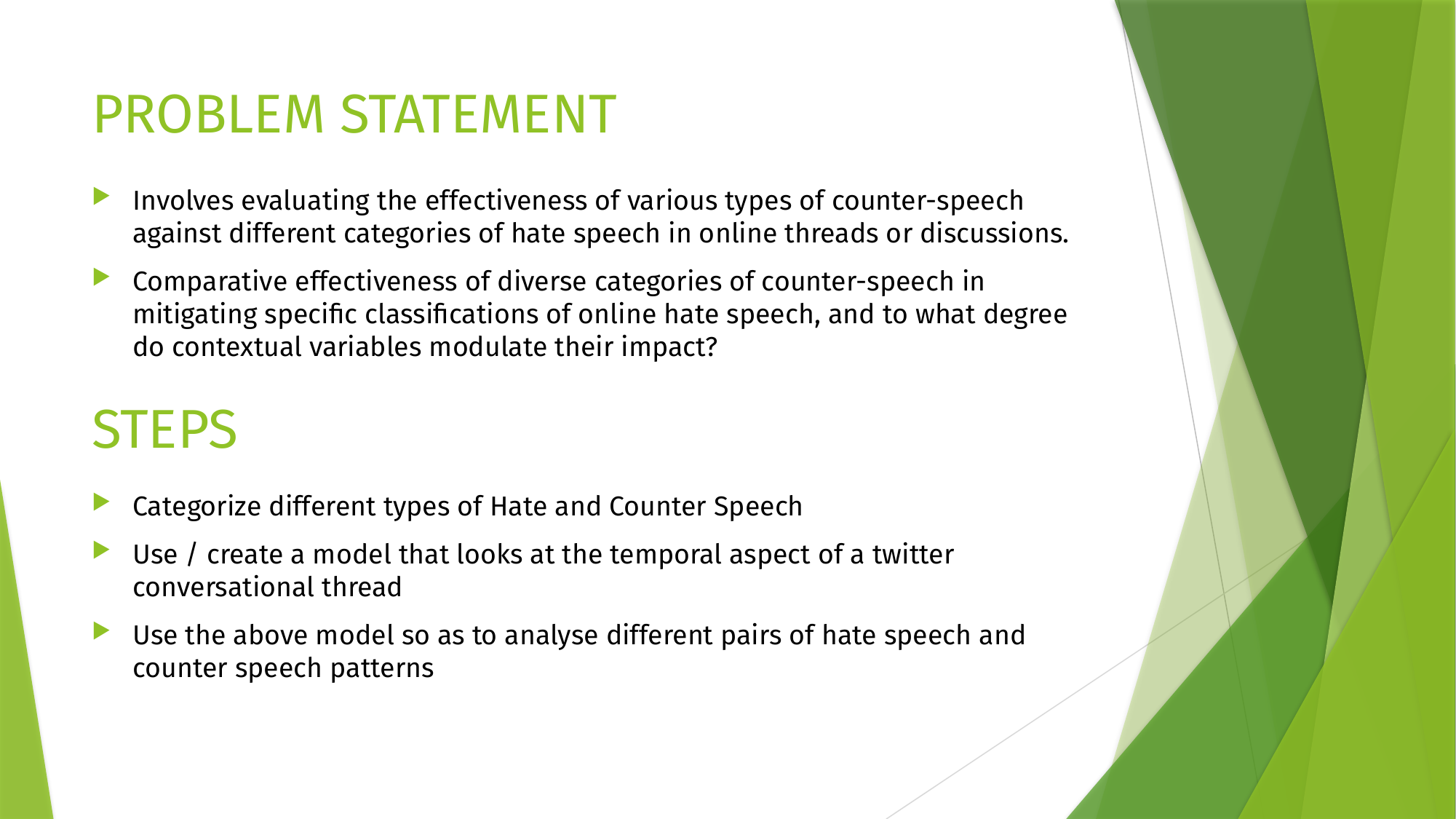

# PROBLEM STATEMENT
Involves evaluating the effectiveness of various types of counter-speech against different categories of hate speech in online threads or discussions.
Comparative effectiveness of diverse categories of counter-speech in mitigating specific classifications of online hate speech, and to what degree do contextual variables modulate their impact?
STEPS
Categorize different types of Hate and Counter Speech
Use / create a model that looks at the temporal aspect of a twitter conversational thread
Use the above model so as to analyse different pairs of hate speech and counter speech patterns